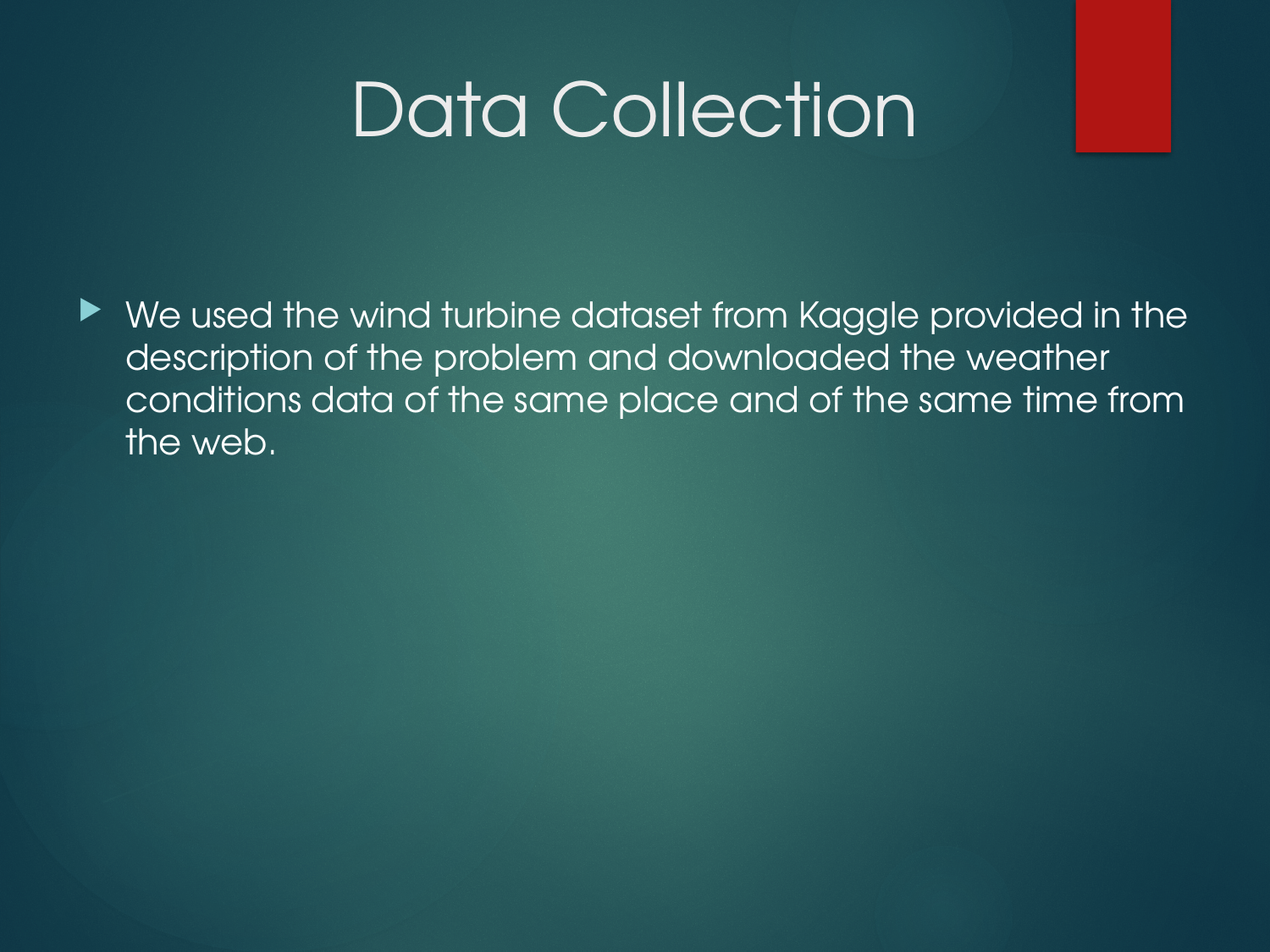

# Data Collection
We used the wind turbine dataset from Kaggle provided in the description of the problem and downloaded the weather conditions data of the same place and of the same time from the web.